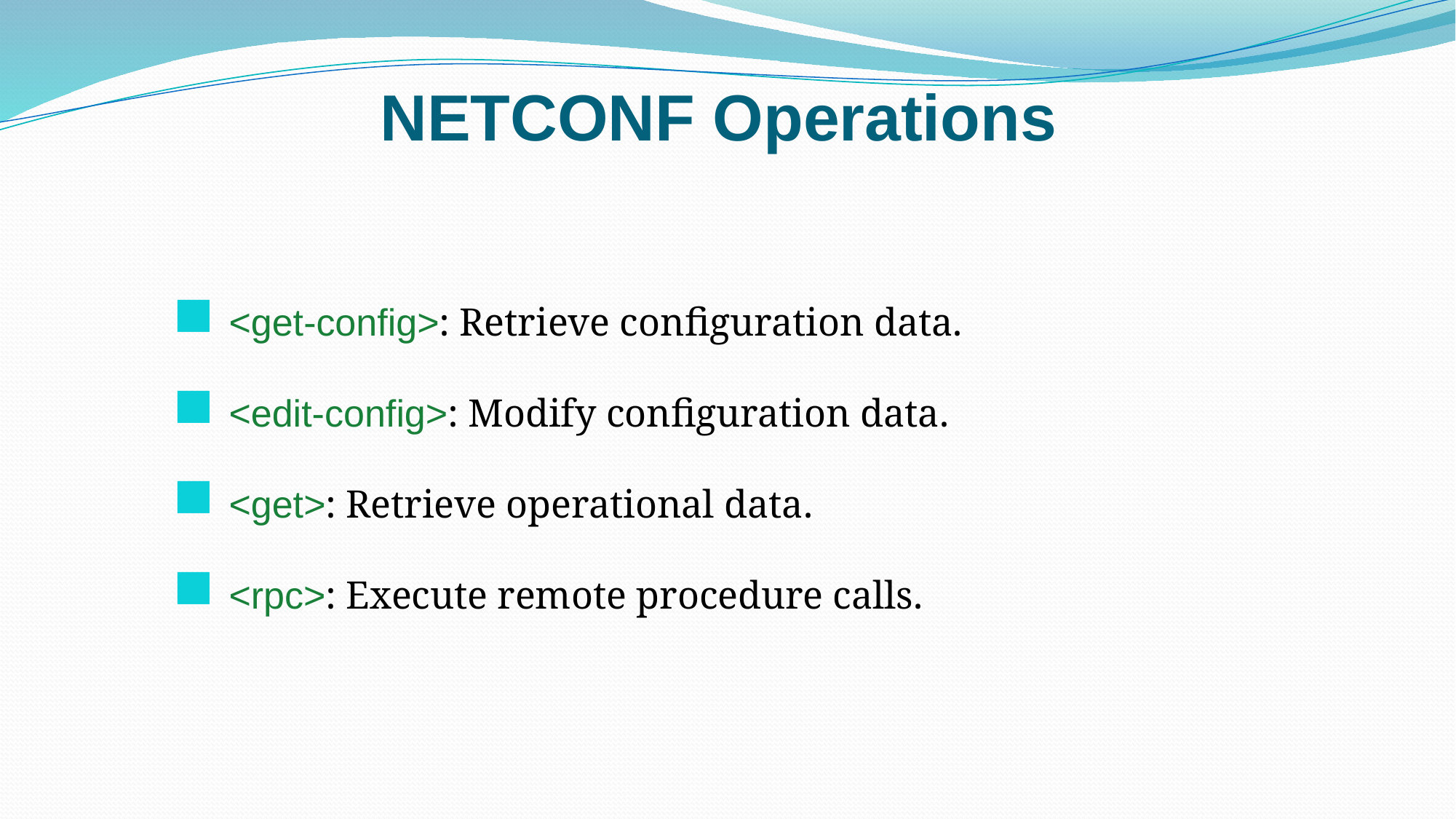

# NETCONF Operations

<get-config>: Retrieve configuration data.
<edit-config>: Modify configuration data.
<get>: Retrieve operational data.
<rpc>: Execute remote procedure calls.